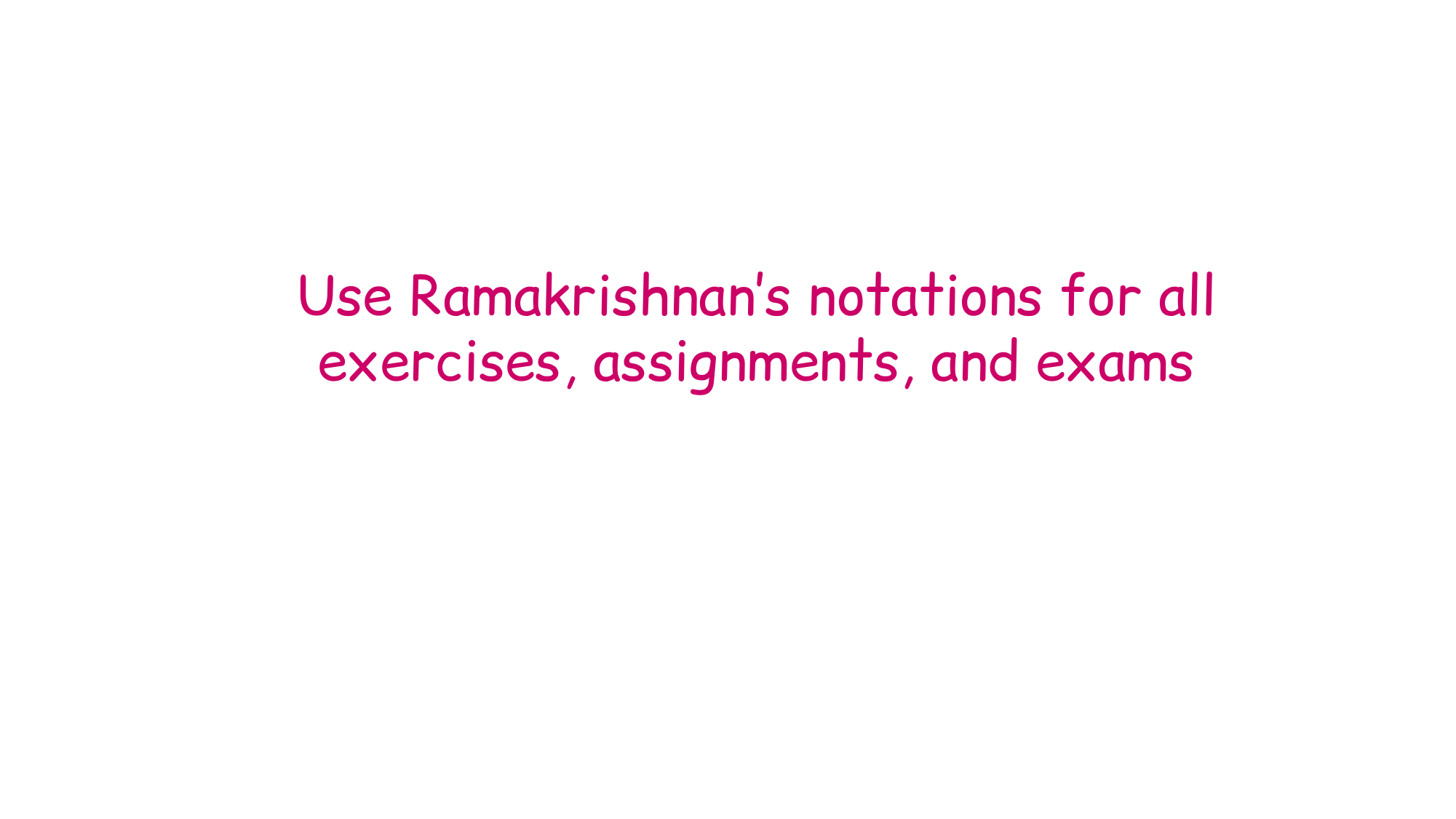

Use Ramakrishnan’s notations for all exercises, assignments, and exams